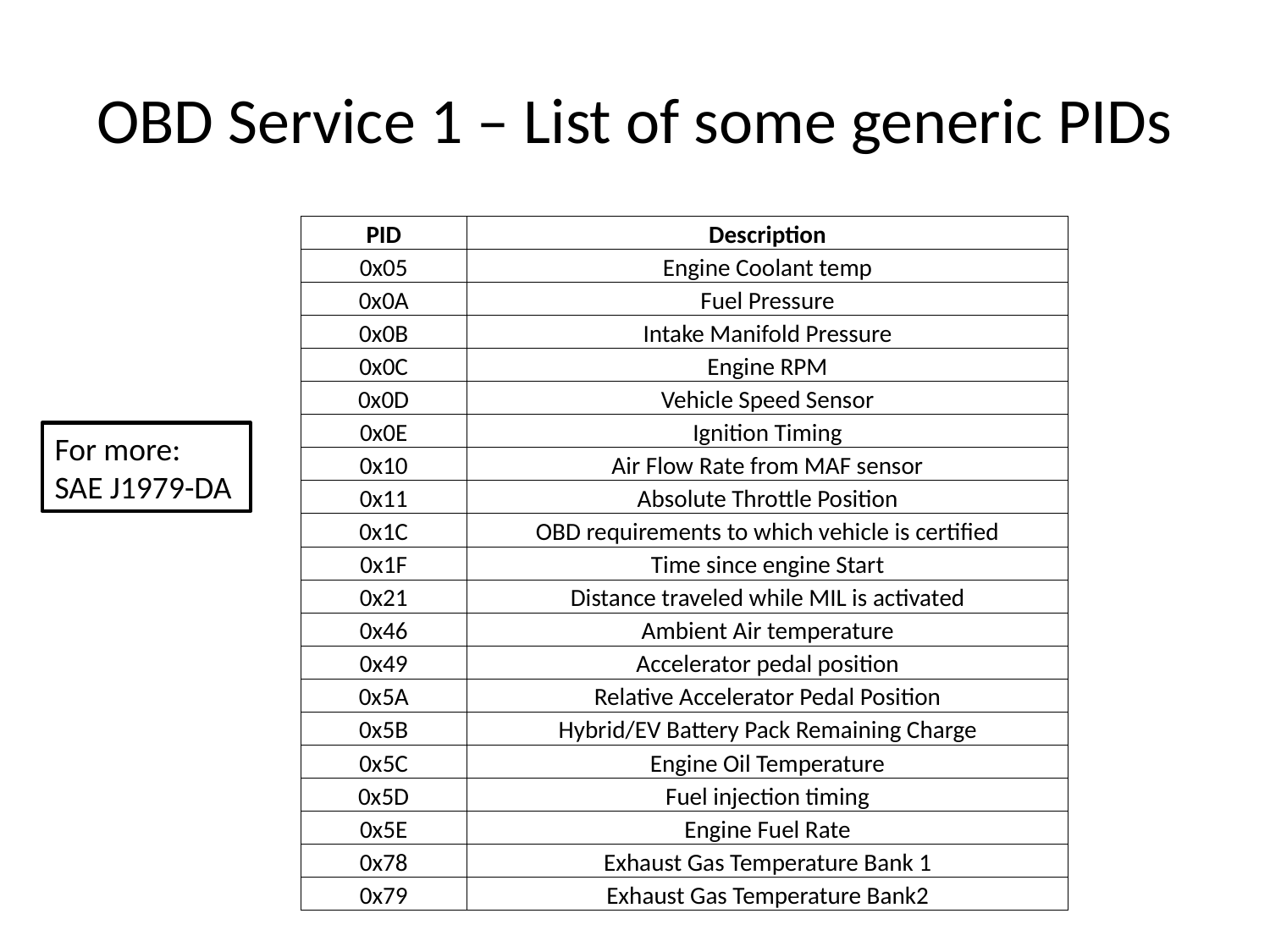

# OBD Service 1 – List of some generic PIDs
| PID | Description |
| --- | --- |
| 0x05 | Engine Coolant temp |
| 0x0A | Fuel Pressure |
| 0x0B | Intake Manifold Pressure |
| 0x0C | Engine RPM |
| 0x0D | Vehicle Speed Sensor |
| 0x0E | Ignition Timing |
| 0x10 | Air Flow Rate from MAF sensor |
| 0x11 | Absolute Throttle Position |
| 0x1C | OBD requirements to which vehicle is certified |
| 0x1F | Time since engine Start |
| 0x21 | Distance traveled while MIL is activated |
| 0x46 | Ambient Air temperature |
| 0x49 | Accelerator pedal position |
| 0x5A | Relative Accelerator Pedal Position |
| 0x5B | Hybrid/EV Battery Pack Remaining Charge |
| 0x5C | Engine Oil Temperature |
| 0x5D | Fuel injection timing |
| 0x5E | Engine Fuel Rate |
| 0x78 | Exhaust Gas Temperature Bank 1 |
| 0x79 | Exhaust Gas Temperature Bank2 |
For more:
SAE J1979-DA